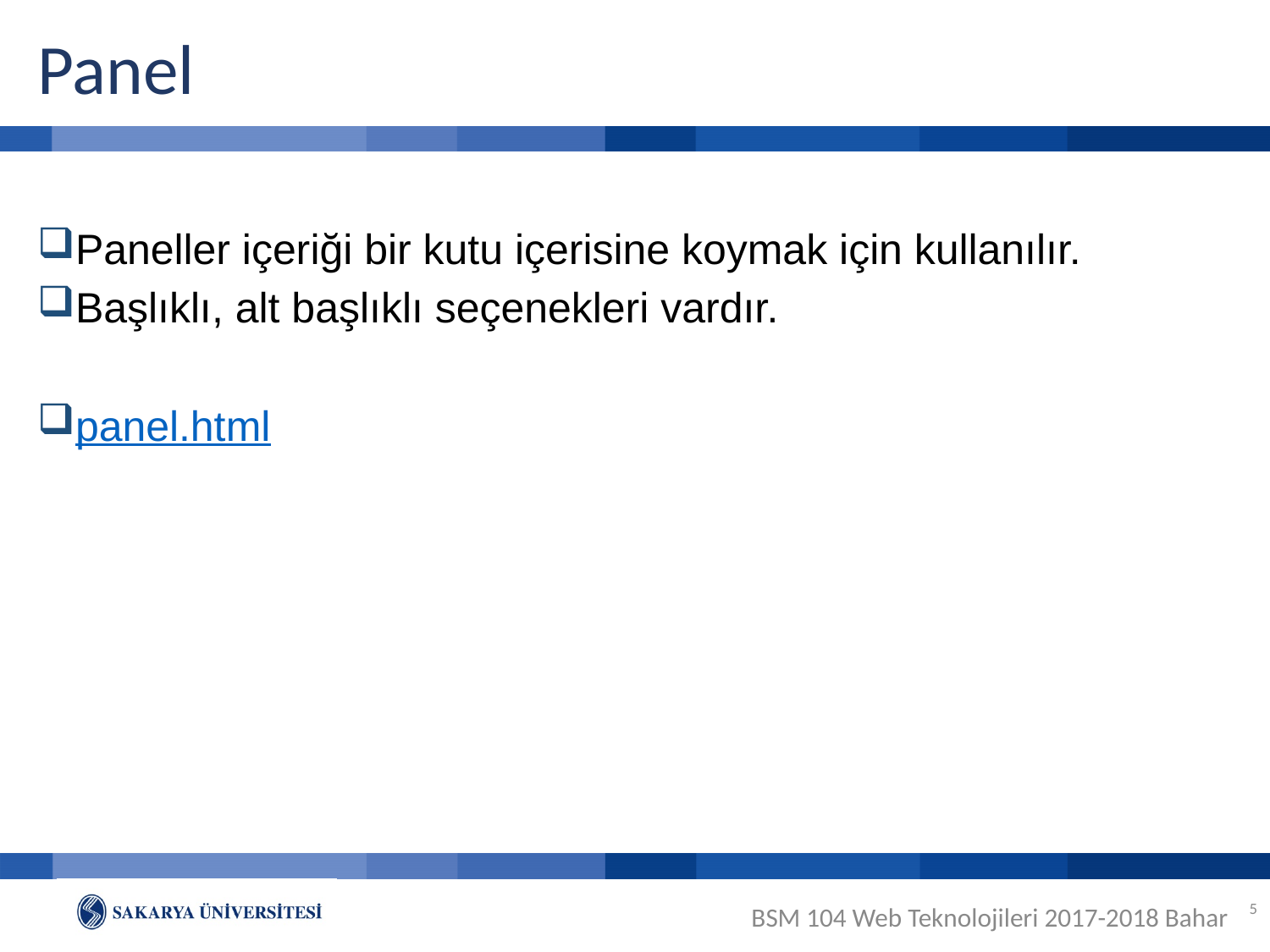

Panel

Paneller içeriği bir kutu içerisine koymak için kullanılır.
Başlıklı, alt başlıklı seçenekleri vardır.

panel.html

5